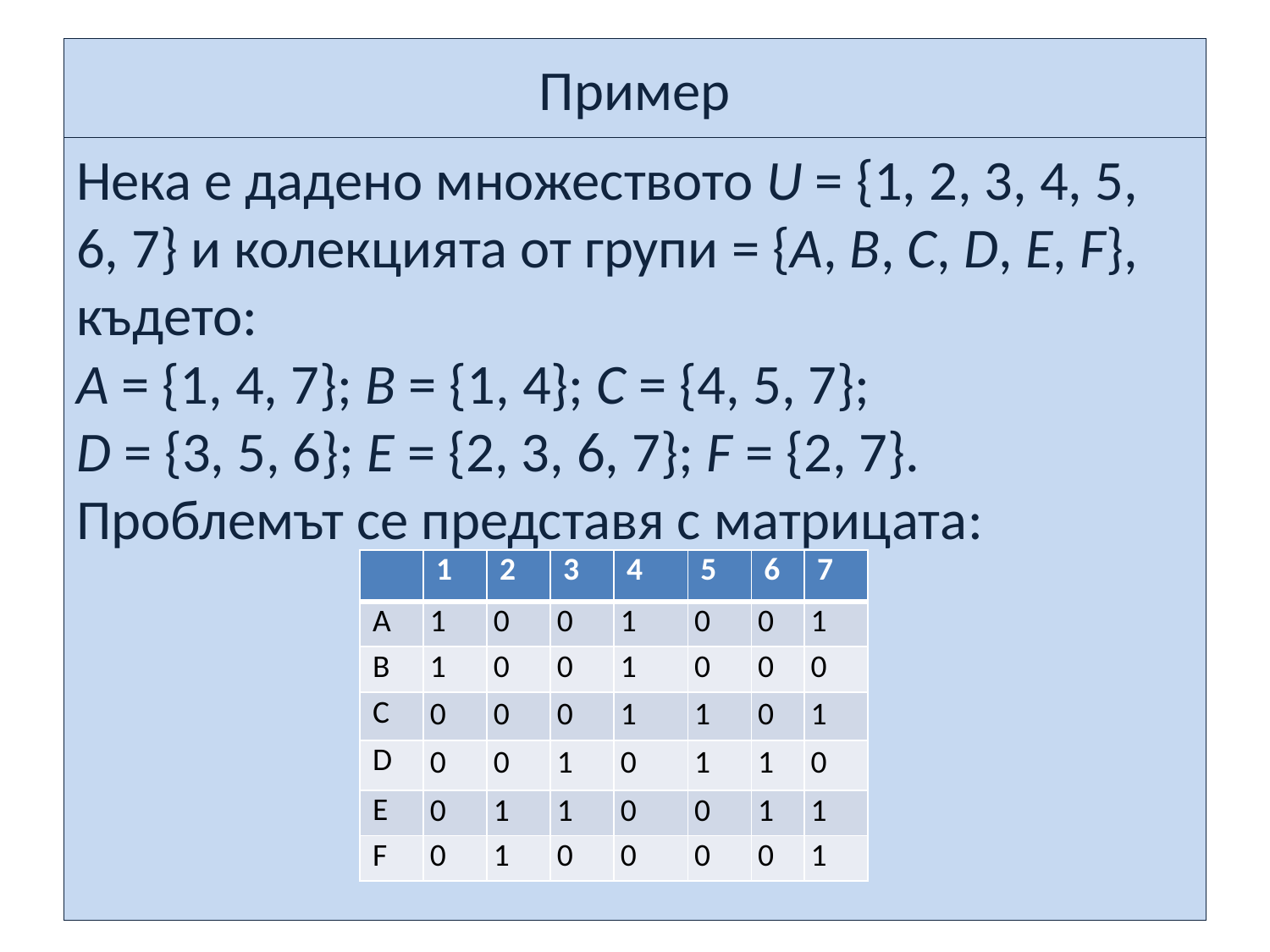

# Пример
Нека е дадено множеството U = {1, 2, 3, 4, 5, 6, 7} и колекцията от групи = {A, B, C, D, E, F}, където:
A = {1, 4, 7}; B = {1, 4}; C = {4, 5, 7};
D = {3, 5, 6}; E = {2, 3, 6, 7}; F = {2, 7}.
Проблемът се представя с матрицата:

|  | 1 | 2 | 3 | 4 | 5 | 6 | 7 |
| --- | --- | --- | --- | --- | --- | --- | --- |
| A | 1 | 0 | 0 | 1 | 0 | 0 | 1 |
| B | 1 | 0 | 0 | 1 | 0 | 0 | 0 |
| C | 0 | 0 | 0 | 1 | 1 | 0 | 1 |
| D | 0 | 0 | 1 | 0 | 1 | 1 | 0 |
| E | 0 | 1 | 1 | 0 | 0 | 1 | 1 |
| F | 0 | 1 | 0 | 0 | 0 | 0 | 1 |